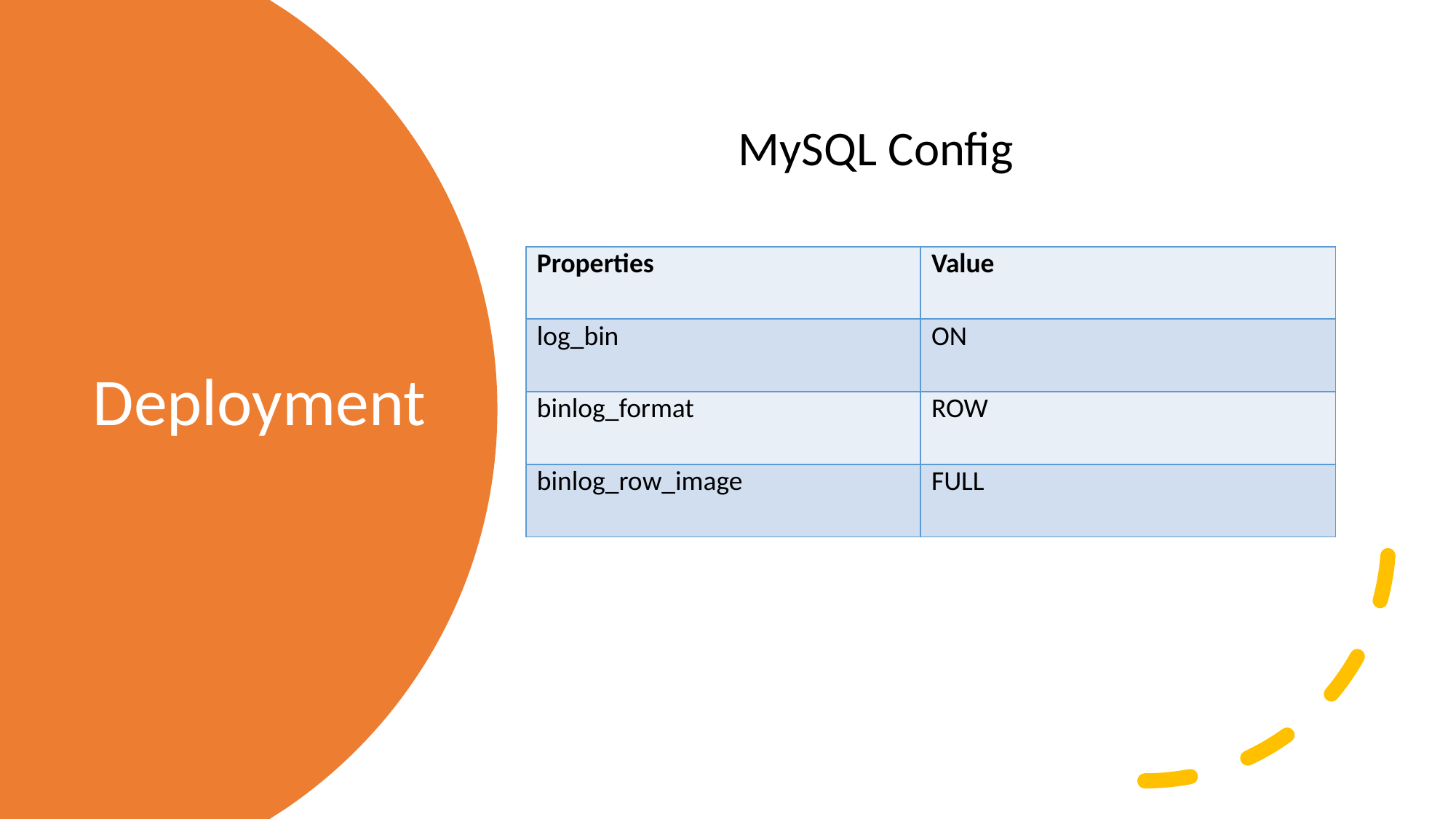

MySQL Config
# Deployment
| Properties | Value |
| --- | --- |
| log\_bin | ON |
| binlog\_format | ROW |
| binlog\_row\_image | FULL |